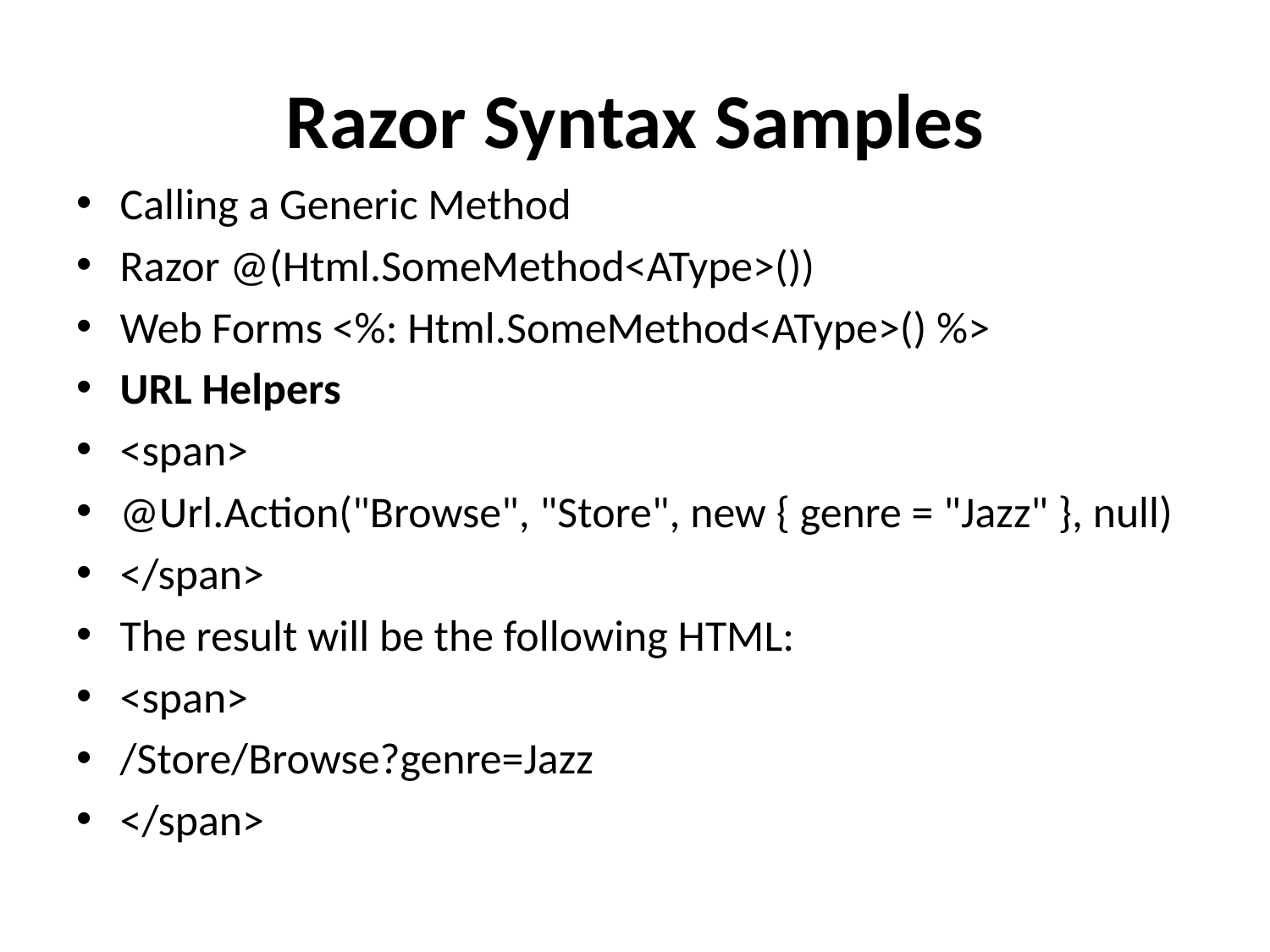

# Razor Syntax Samples
Calling a Generic Method
Razor @(Html.SomeMethod<AType>())
Web Forms <%: Html.SomeMethod<AType>() %>
URL Helpers
<span>
@Url.Action("Browse", "Store", new { genre = "Jazz" }, null)
</span>
The result will be the following HTML:
<span>
/Store/Browse?genre=Jazz
</span>